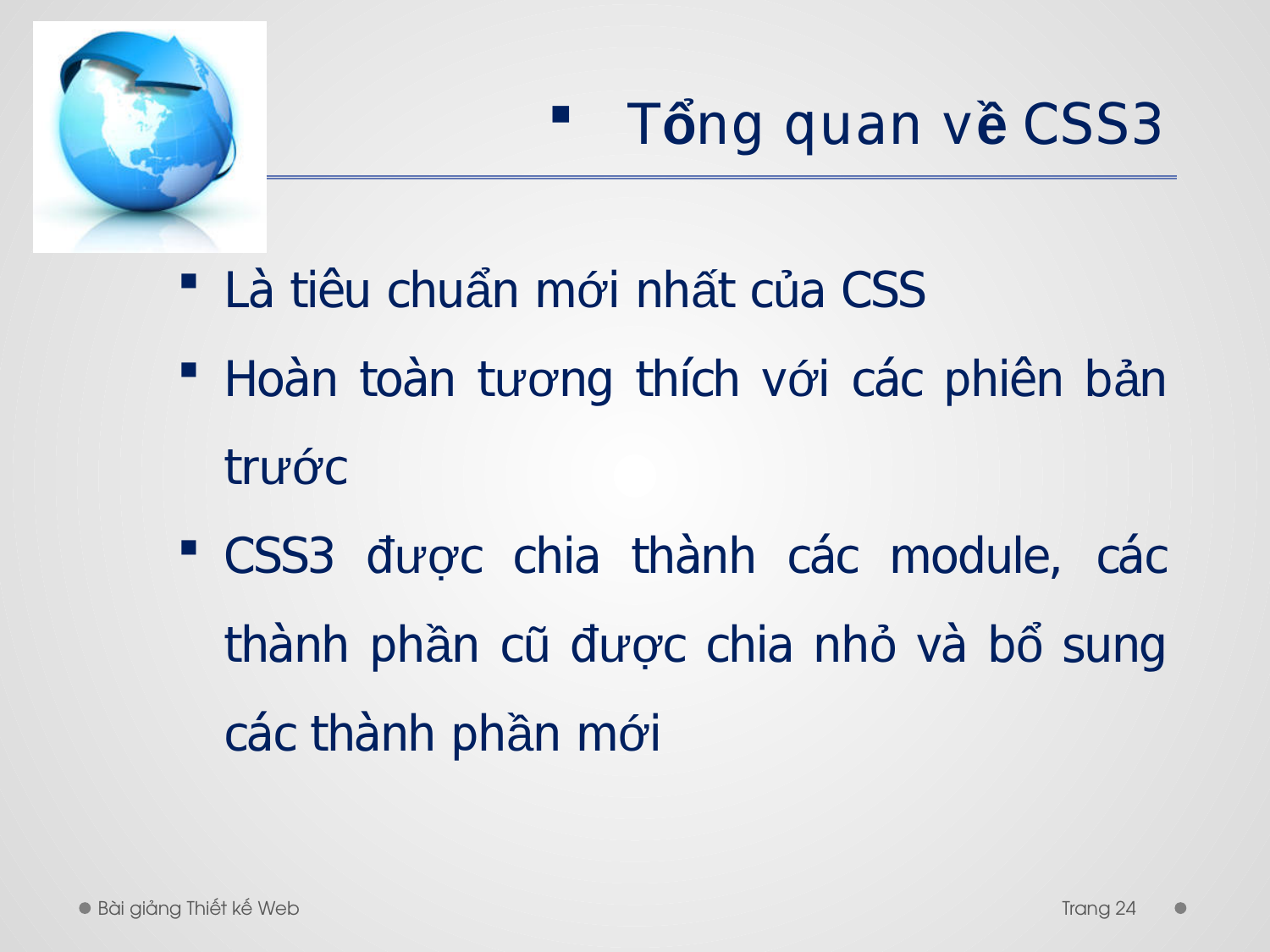

Tổng quan về CSS3
Là tiêu chuẩn mới nhất của CSS
Hoàn toàn tương thích với các phiên bản trước
CSS3 được chia thành các module, các thành phần cũ được chia nhỏ và bổ sung các thành phần mới
Bài giảng Thiết kế Web
Trang 24